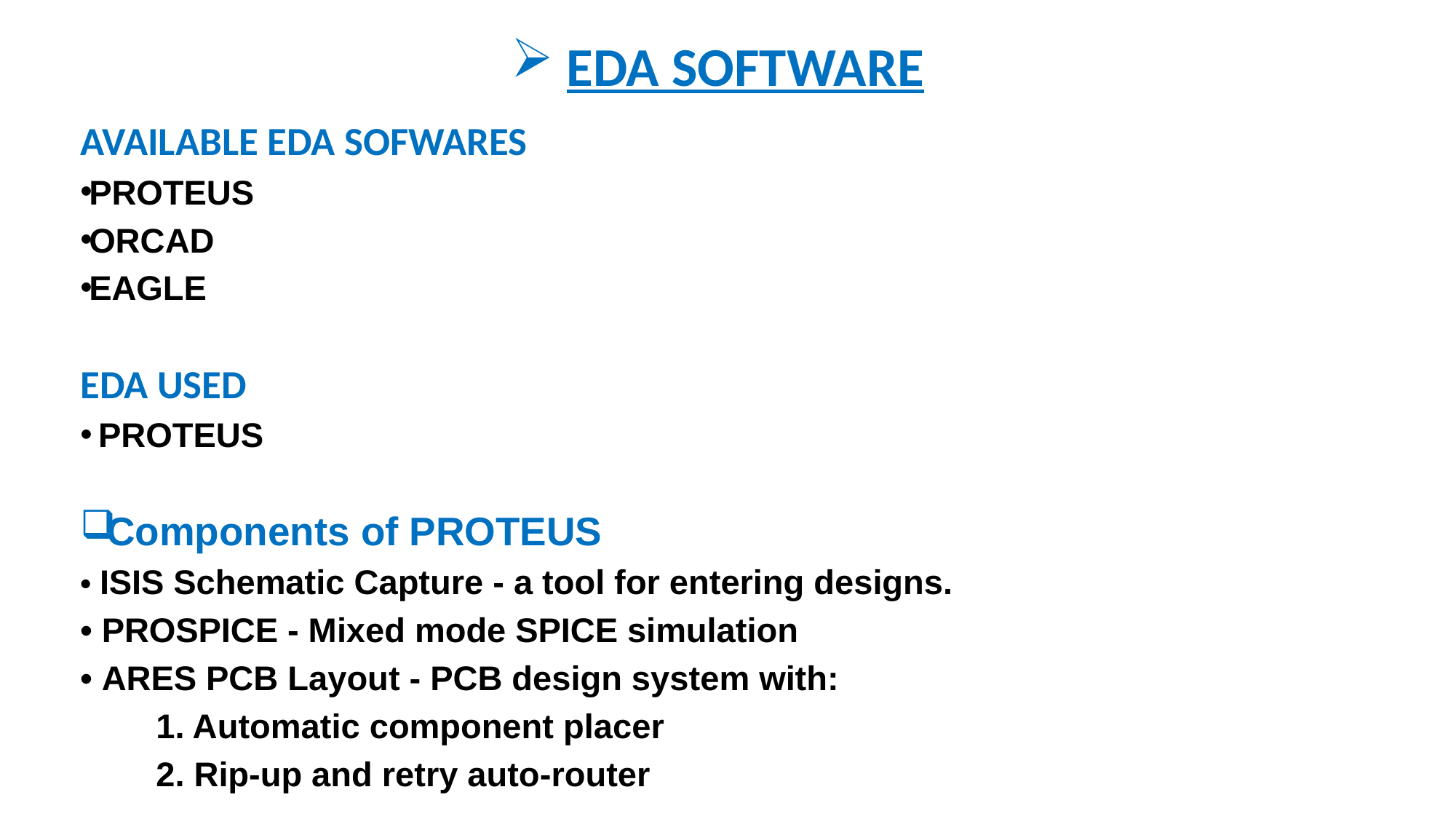

EDA SOFTWARE
AVAILABLE EDA SOFWARES
PROTEUS
ORCAD
EAGLE

EDA USED
 PROTEUS

Components of PROTEUS
• ISIS Schematic Capture - a tool for entering designs.
• PROSPICE - Mixed mode SPICE simulation
• ARES PCB Layout - PCB design system with:
			        1. Automatic component placer
			        2. Rip-up and retry auto-router